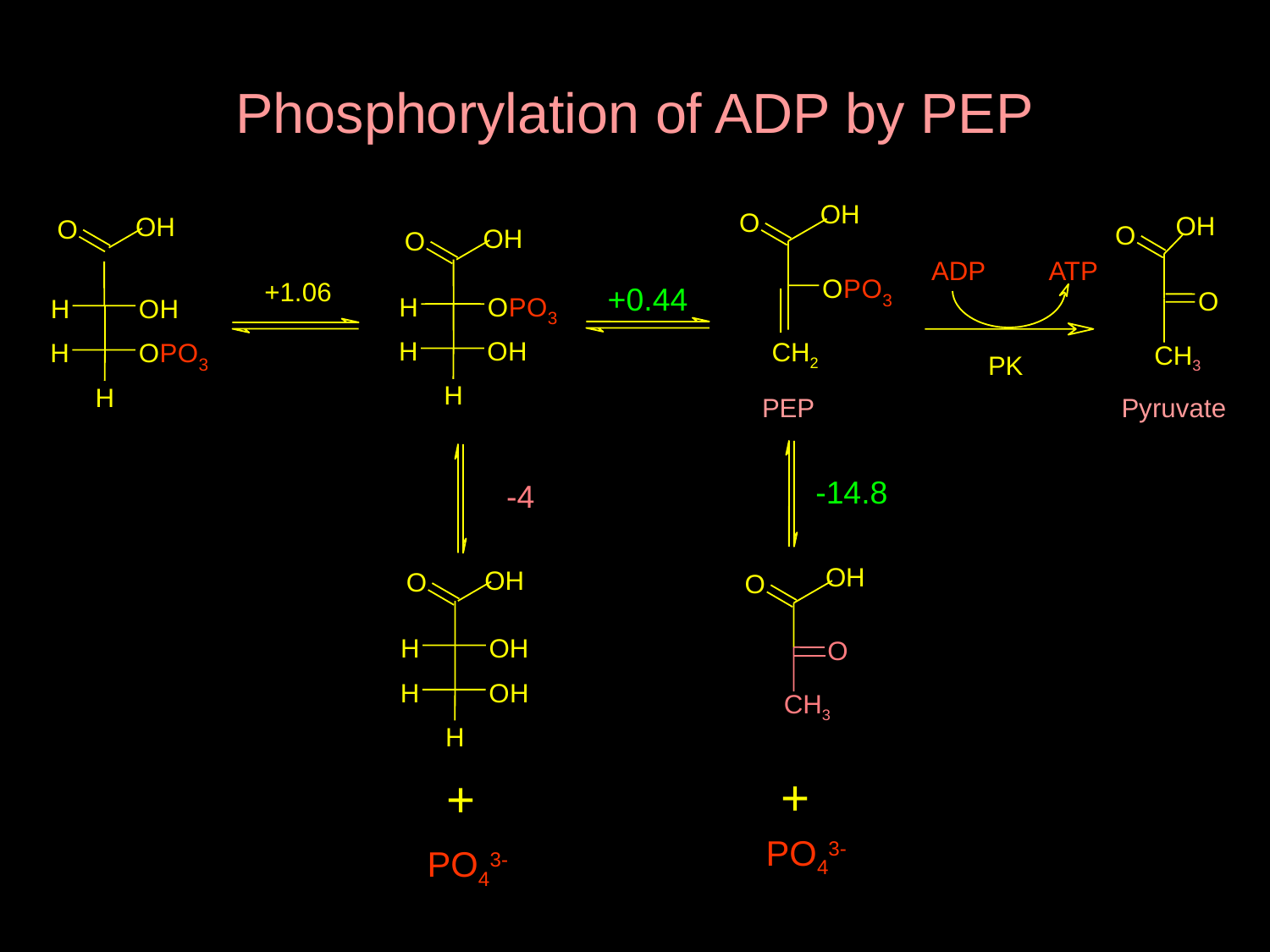

# Phosphorylation of ADP by PEP
OH
O
OH
OH
O
O

OH

O

ADP
ATP

O
P
O
+1.06
+0.44
O

3
H
O
P
O
H
O
H

3

H
O
H
CH2
H
O
P
O
CH3

PK

3
H
H
PEP
Pyruvate
-14.8
-4

OH
OH
O
O

H
O
H
O

H
O
H
CH3

H
+
+
PO43-
PO43-